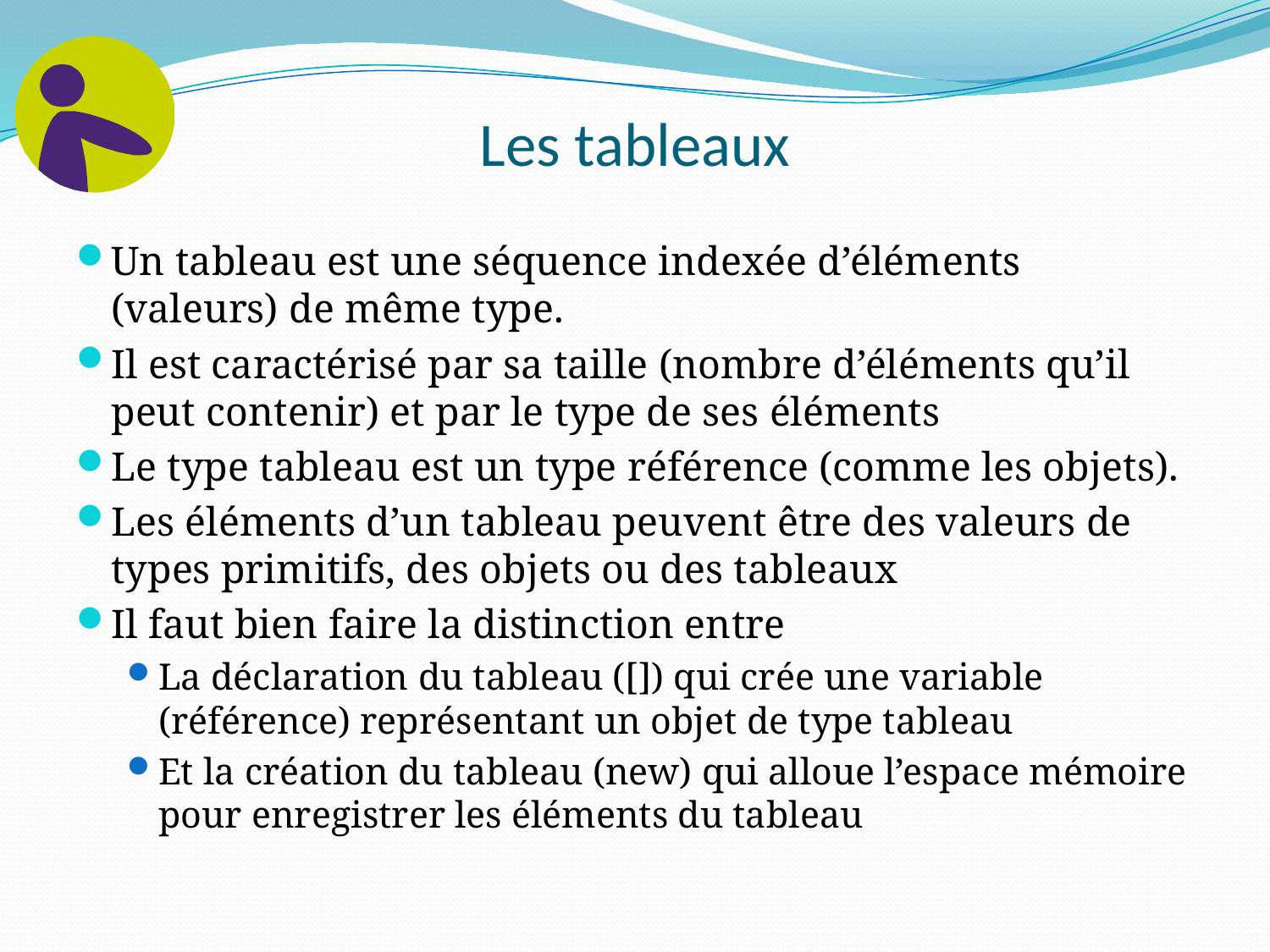

# Les tableaux

Un tableau est une séquence indexée d’éléments (valeurs) de même type.
Il est caractérisé par sa taille (nombre d’éléments qu’il peut contenir) et par le type de ses éléments
Le type tableau est un type référence (comme les objets).
Les éléments d’un tableau peuvent être des valeurs de types primitifs, des objets ou des tableaux
Il faut bien faire la distinction entre
La déclaration du tableau ([]) qui crée une variable (référence) représentant un objet de type tableau
Et la création du tableau (new) qui alloue l’espace mémoire pour enregistrer les éléments du tableau